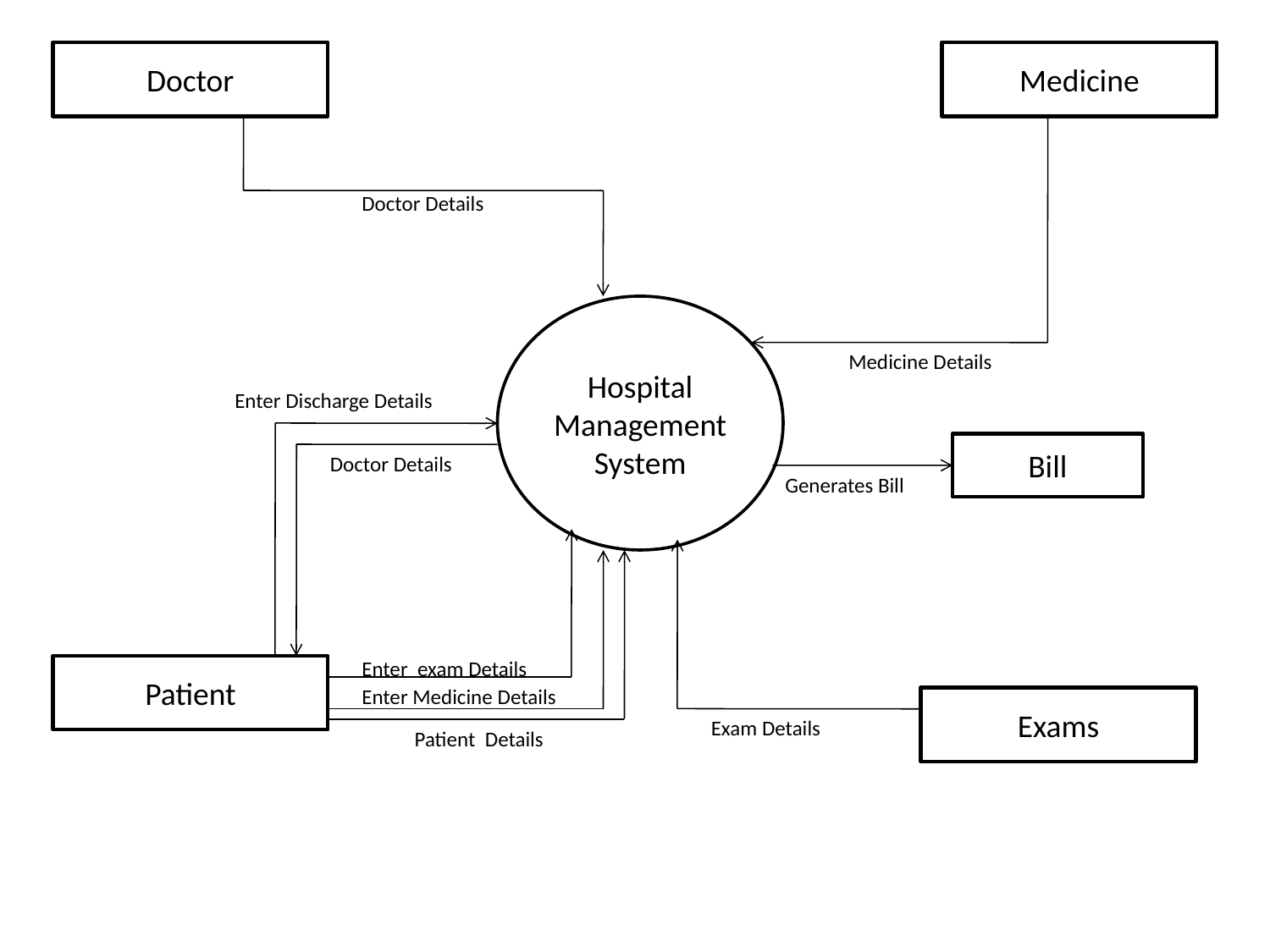

Doctor
Medicine
Doctor Details
Hospital
Management System
Medicine Details
Enter Discharge Details
Bill
Doctor Details
Generates Bill
Enter  exam Details
Patient
Enter Medicine Details
Exams
Exam Details
Patient  Details